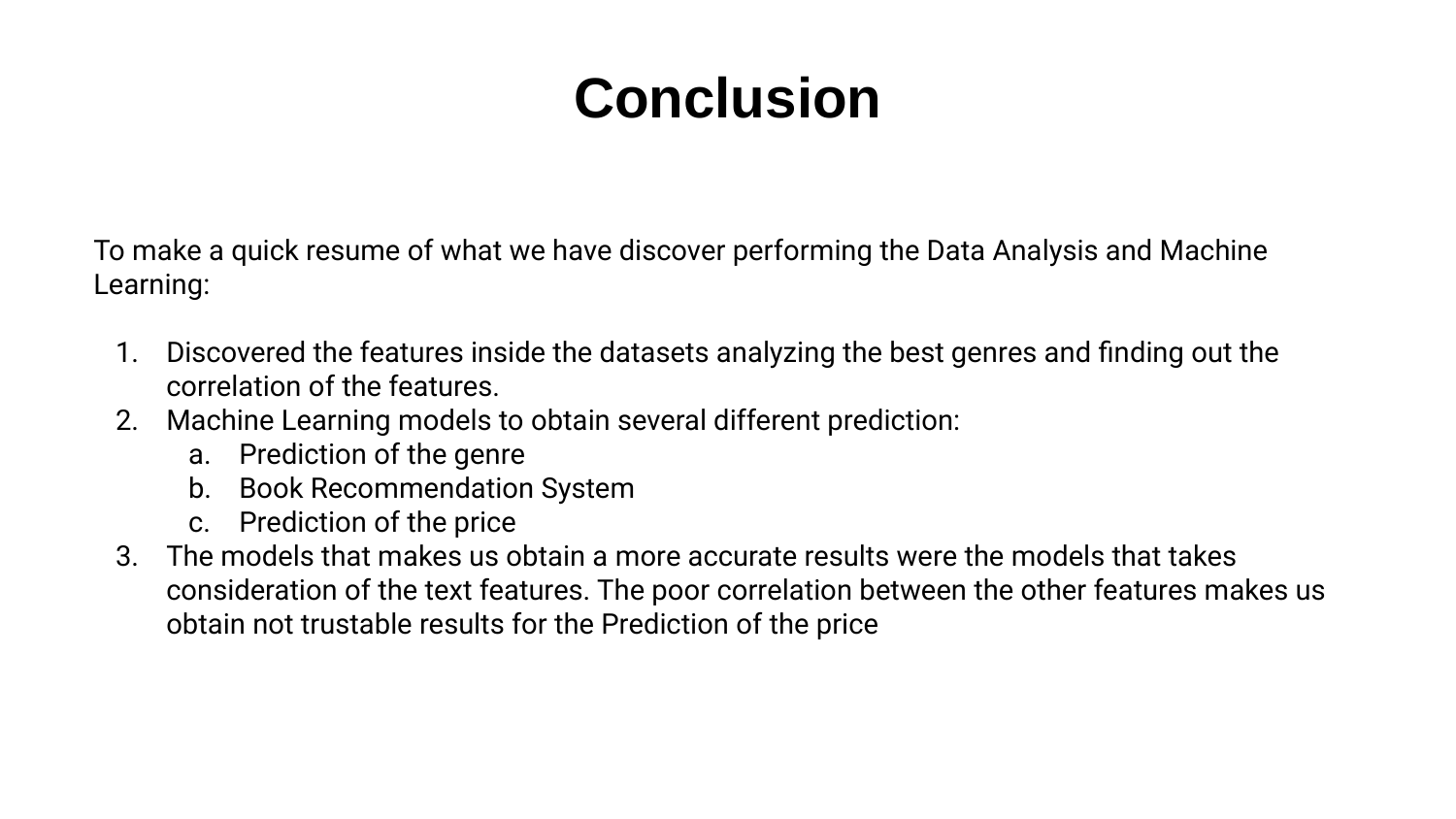

Conclusion
To make a quick resume of what we have discover performing the Data Analysis and Machine Learning:

Discovered the features inside the datasets analyzing the best genres and finding out the correlation of the features.
Machine Learning models to obtain several different prediction:
Prediction of the genre
Book Recommendation System
Prediction of the price
The models that makes us obtain a more accurate results were the models that takes consideration of the text features. The poor correlation between the other features makes us obtain not trustable results for the Prediction of the price